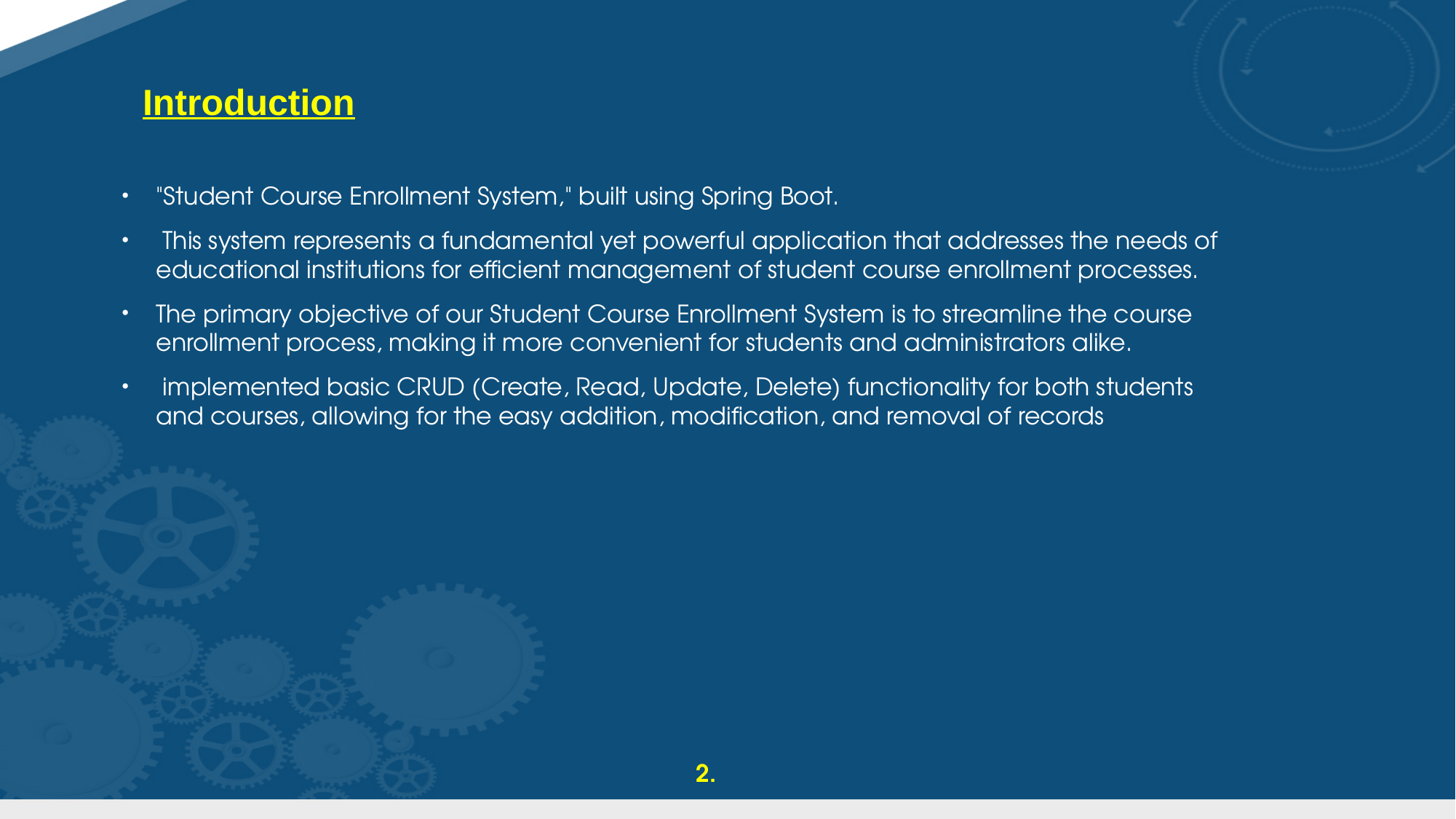

# Introduction
"Student Course Enrollment System," built using Spring Boot.
 This system represents a fundamental yet powerful application that addresses the needs of educational institutions for efficient management of student course enrollment processes.
The primary objective of our Student Course Enrollment System is to streamline the course enrollment process, making it more convenient for students and administrators alike.
 implemented basic CRUD (Create, Read, Update, Delete) functionality for both students and courses, allowing for the easy addition, modification, and removal of records
2.